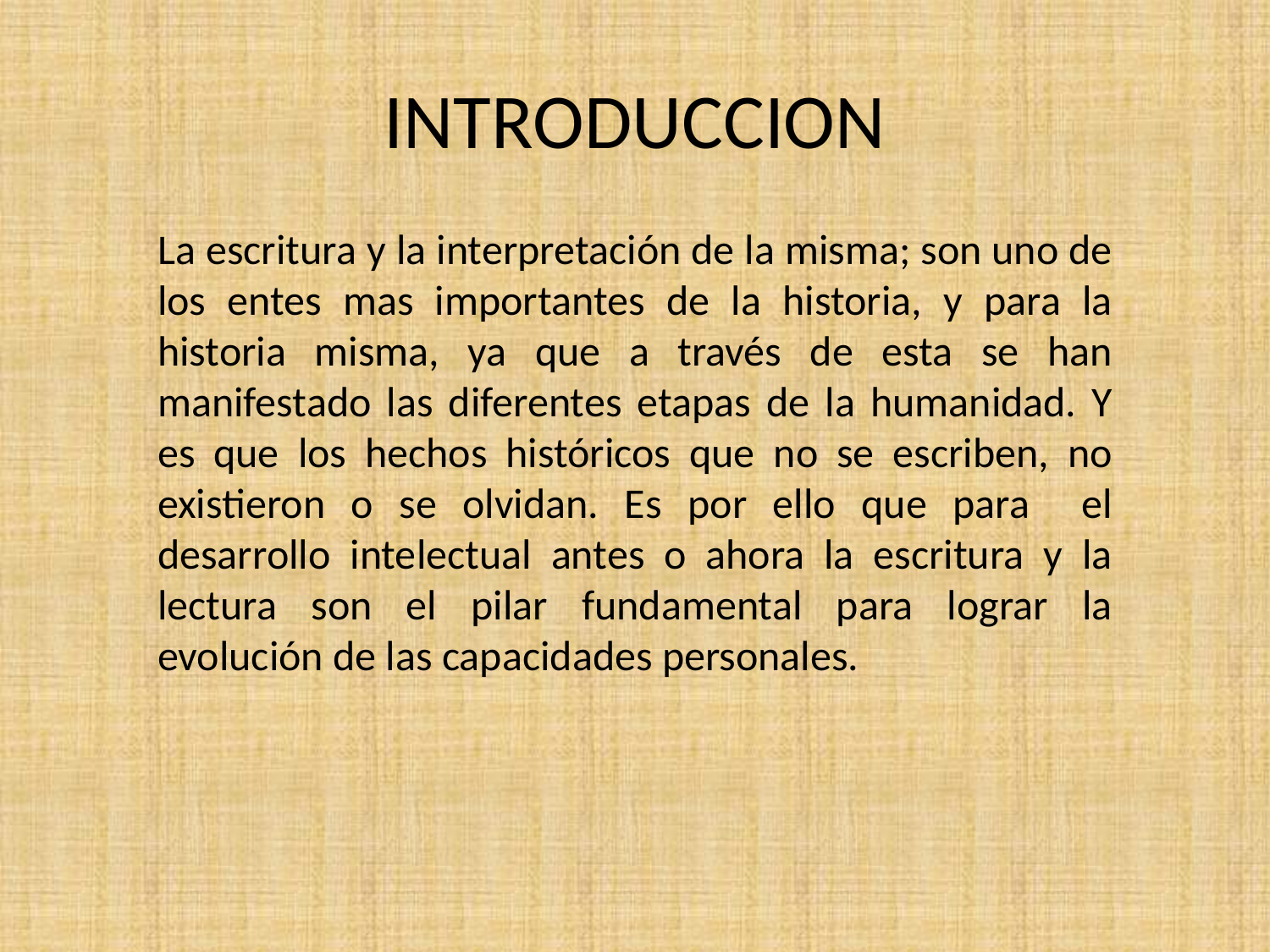

# INTRODUCCION
La escritura y la interpretación de la misma; son uno de los entes mas importantes de la historia, y para la historia misma, ya que a través de esta se han manifestado las diferentes etapas de la humanidad. Y es que los hechos históricos que no se escriben, no existieron o se olvidan. Es por ello que para  el desarrollo intelectual antes o ahora la escritura y la lectura son el pilar fundamental para lograr la evolución de las capacidades personales.